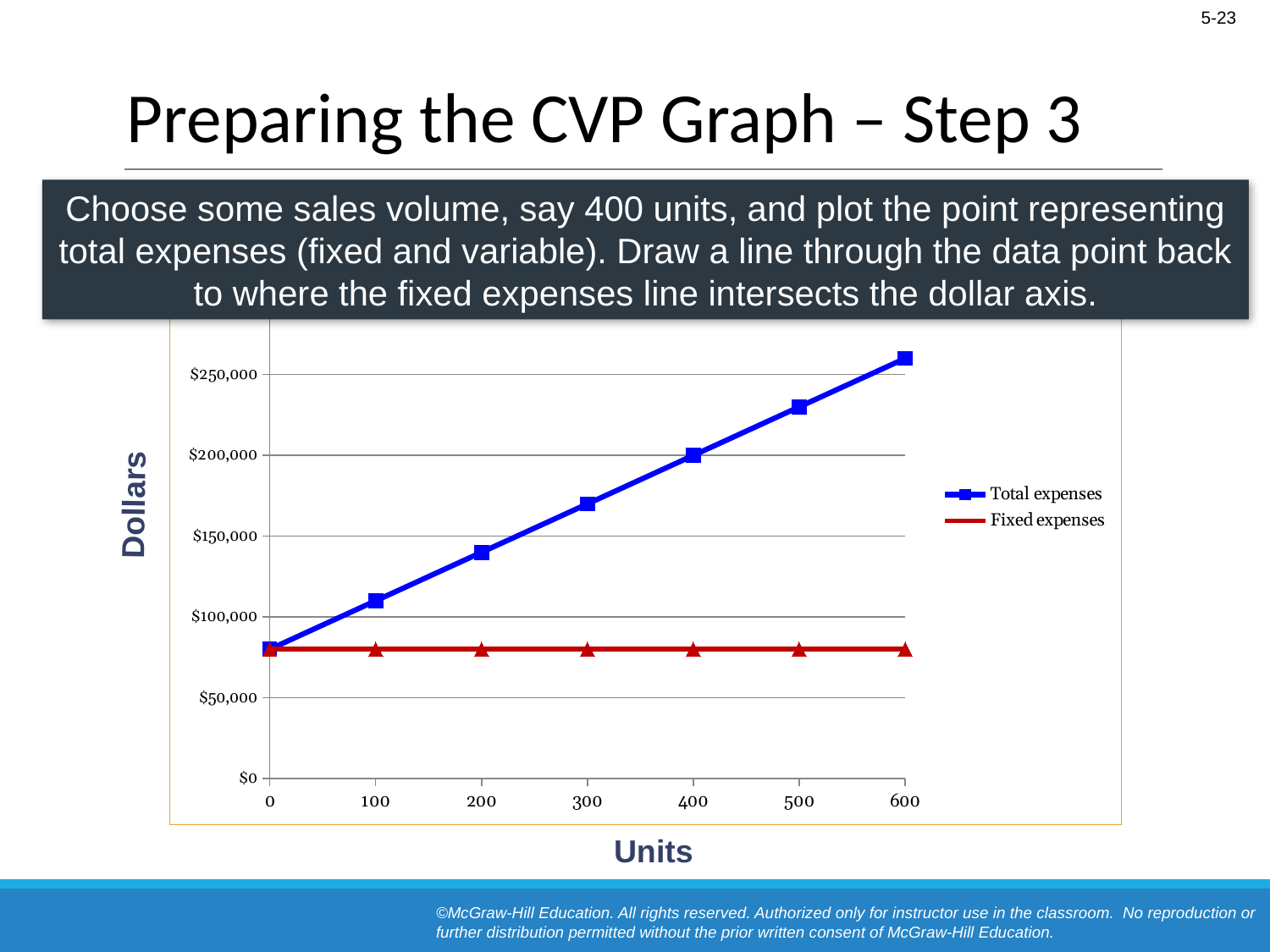

# Preparing the CVP Graph – Step 3
Choose some sales volume, say 400 units, and plot the point representing total expenses (fixed and variable). Draw a line through the data point back to where the fixed expenses line intersects the dollar axis.

[unsupported chart]

Dollars
Units